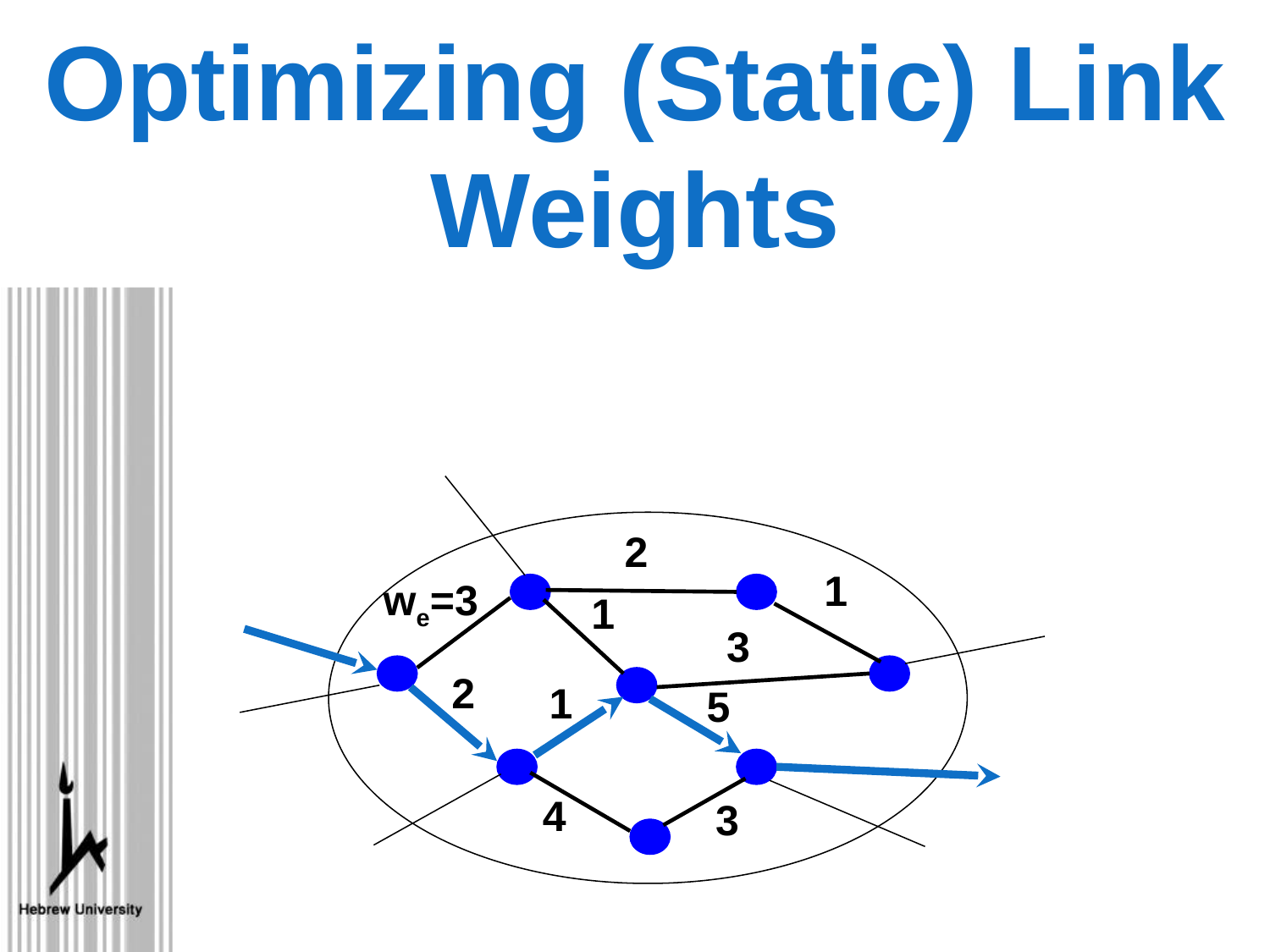

# Optimizing (Static) Link Weights

2
1
we=3

1
3

2

1
5

4
3